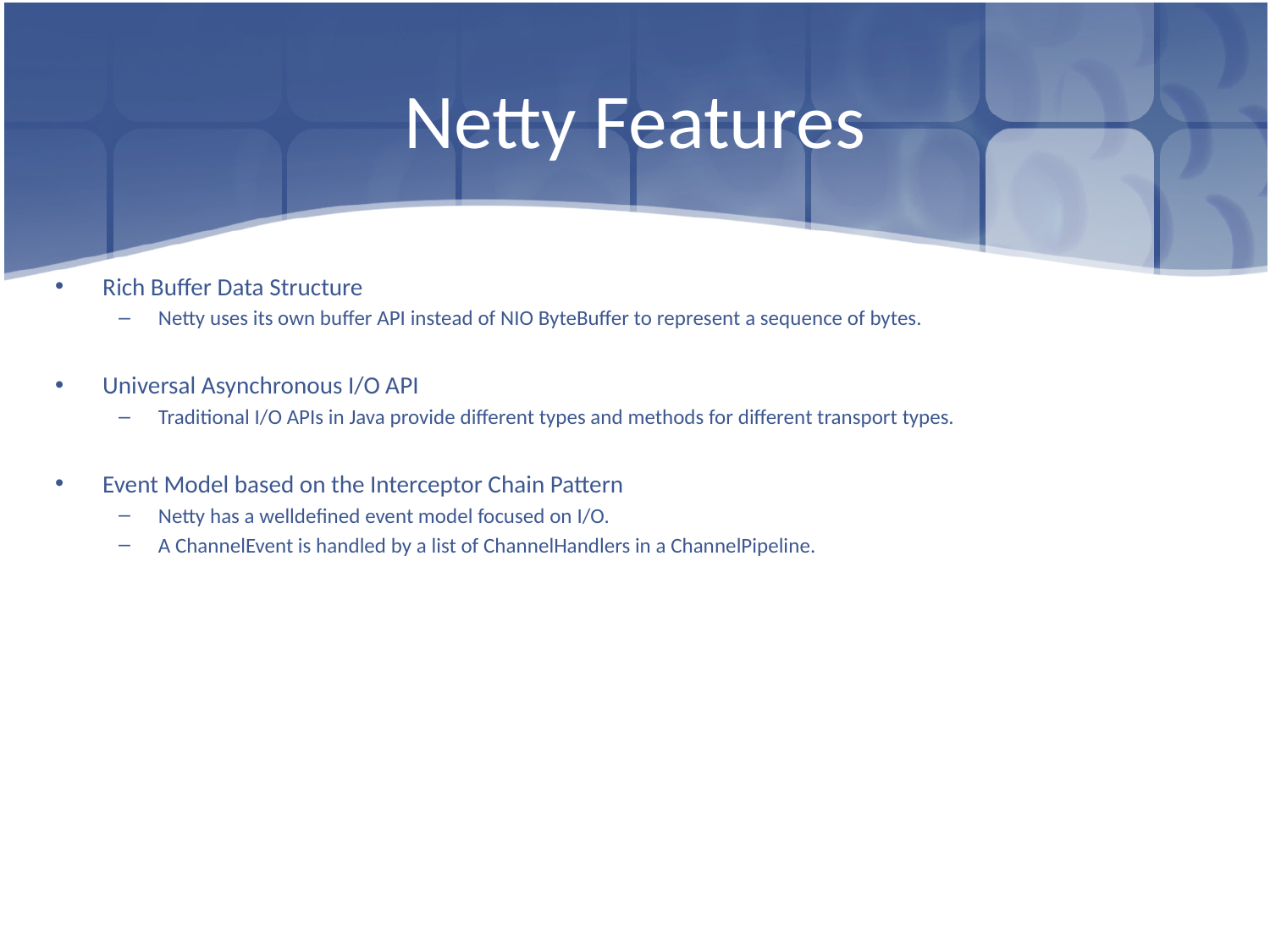

# Netty Features
Rich Buffer Data Structure
Netty uses its own buffer API instead of NIO ByteBuffer to represent a sequence of bytes.

Universal Asynchronous I/O API
Traditional I/O APIs in Java provide different types and methods for different transport types.

Event Model based on the Interceptor Chain Pattern
Netty has a welldefined event model focused on I/O.
A ChannelEvent is handled by a list of ChannelHandlers in a ChannelPipeline.